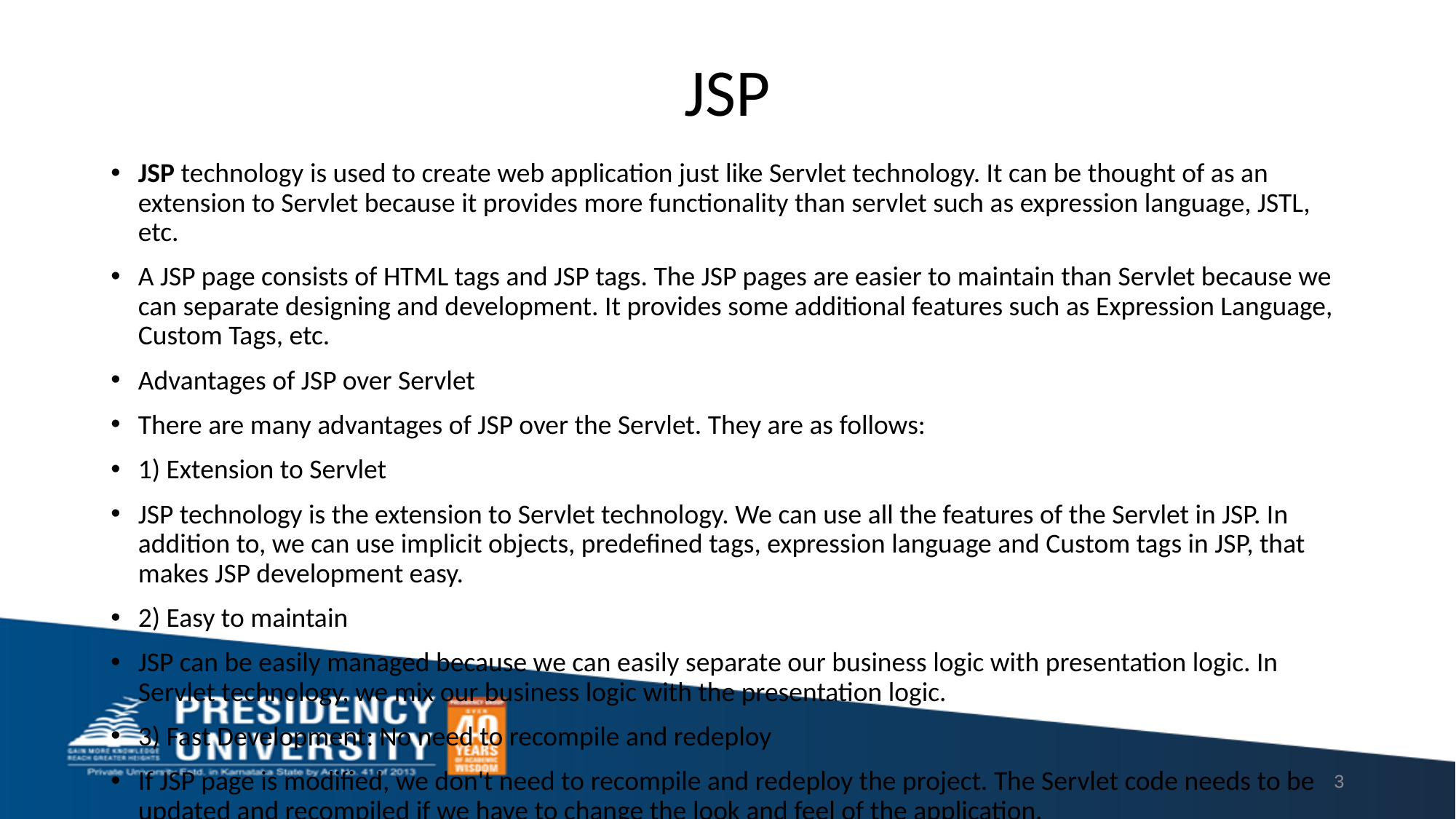

# JSP
JSP technology is used to create web application just like Servlet technology. It can be thought of as an extension to Servlet because it provides more functionality than servlet such as expression language, JSTL, etc.
A JSP page consists of HTML tags and JSP tags. The JSP pages are easier to maintain than Servlet because we can separate designing and development. It provides some additional features such as Expression Language, Custom Tags, etc.
Advantages of JSP over Servlet
There are many advantages of JSP over the Servlet. They are as follows:
1) Extension to Servlet
JSP technology is the extension to Servlet technology. We can use all the features of the Servlet in JSP. In addition to, we can use implicit objects, predefined tags, expression language and Custom tags in JSP, that makes JSP development easy.
2) Easy to maintain
JSP can be easily managed because we can easily separate our business logic with presentation logic. In Servlet technology, we mix our business logic with the presentation logic.
3) Fast Development: No need to recompile and redeploy
If JSP page is modified, we don't need to recompile and redeploy the project. The Servlet code needs to be updated and recompiled if we have to change the look and feel of the application.
4) Less code than Servlet
In JSP, we can use many tags such as action tags, JSTL, custom tags, etc. that reduces the code. Moreover, we can use EL, implicit objects, etc.

3